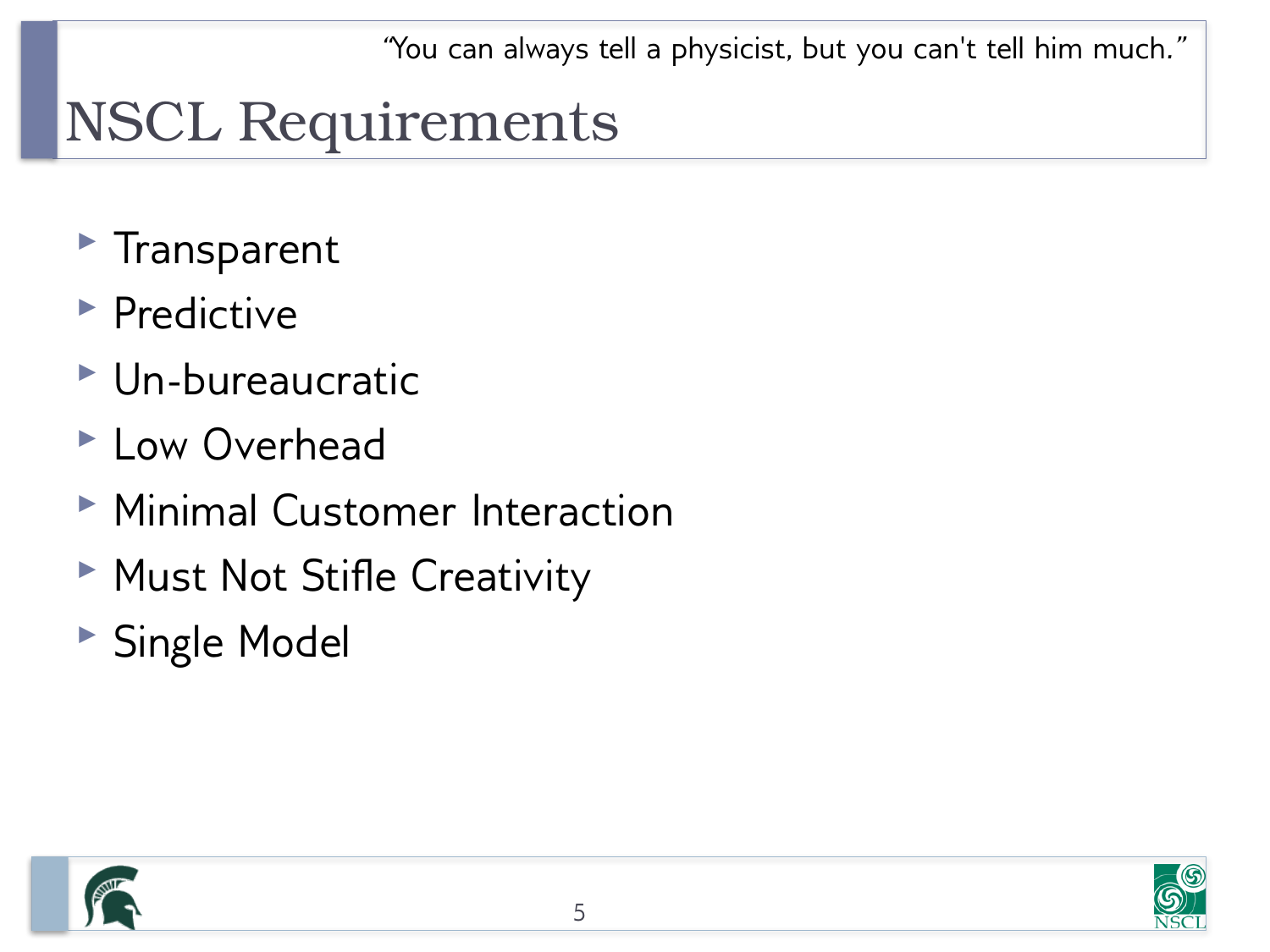

# NSCL Requirements
“You can always tell a physicist, but you can't tell him much.”
Transparent
Predictive
Un-bureaucratic
Low Overhead
Minimal Customer Interaction
Must Not Stifle Creativity
Single Model

5